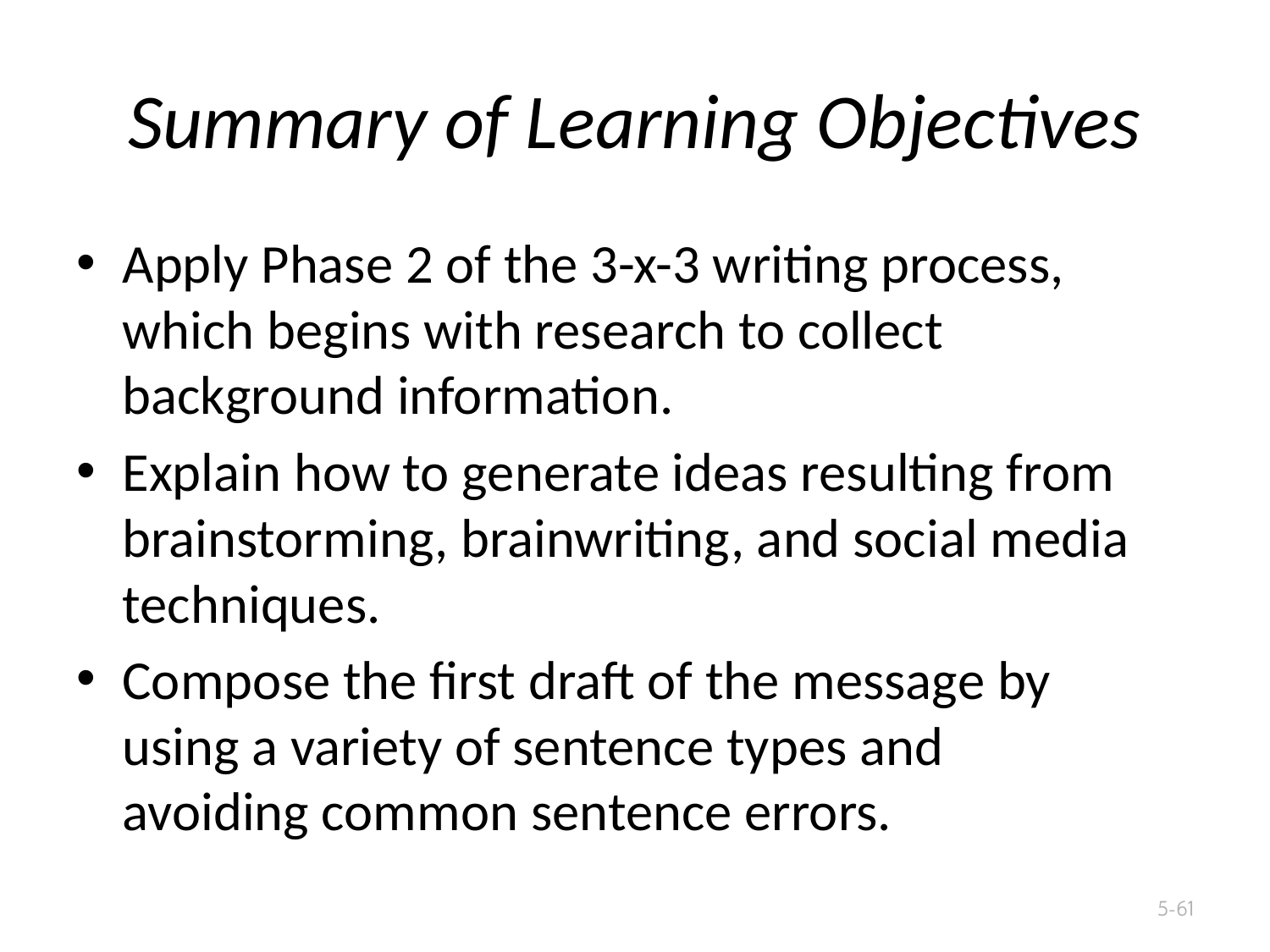

# Summary of Learning Objectives
Apply Phase 2 of the 3-x-3 writing process, which begins with research to collect background information.
Explain how to generate ideas resulting from brainstorming, brainwriting, and social media techniques.
Compose the first draft of the message by using a variety of sentence types and avoiding common sentence errors.
Copyright © 2019 by Nelson Education Ltd.
5-61